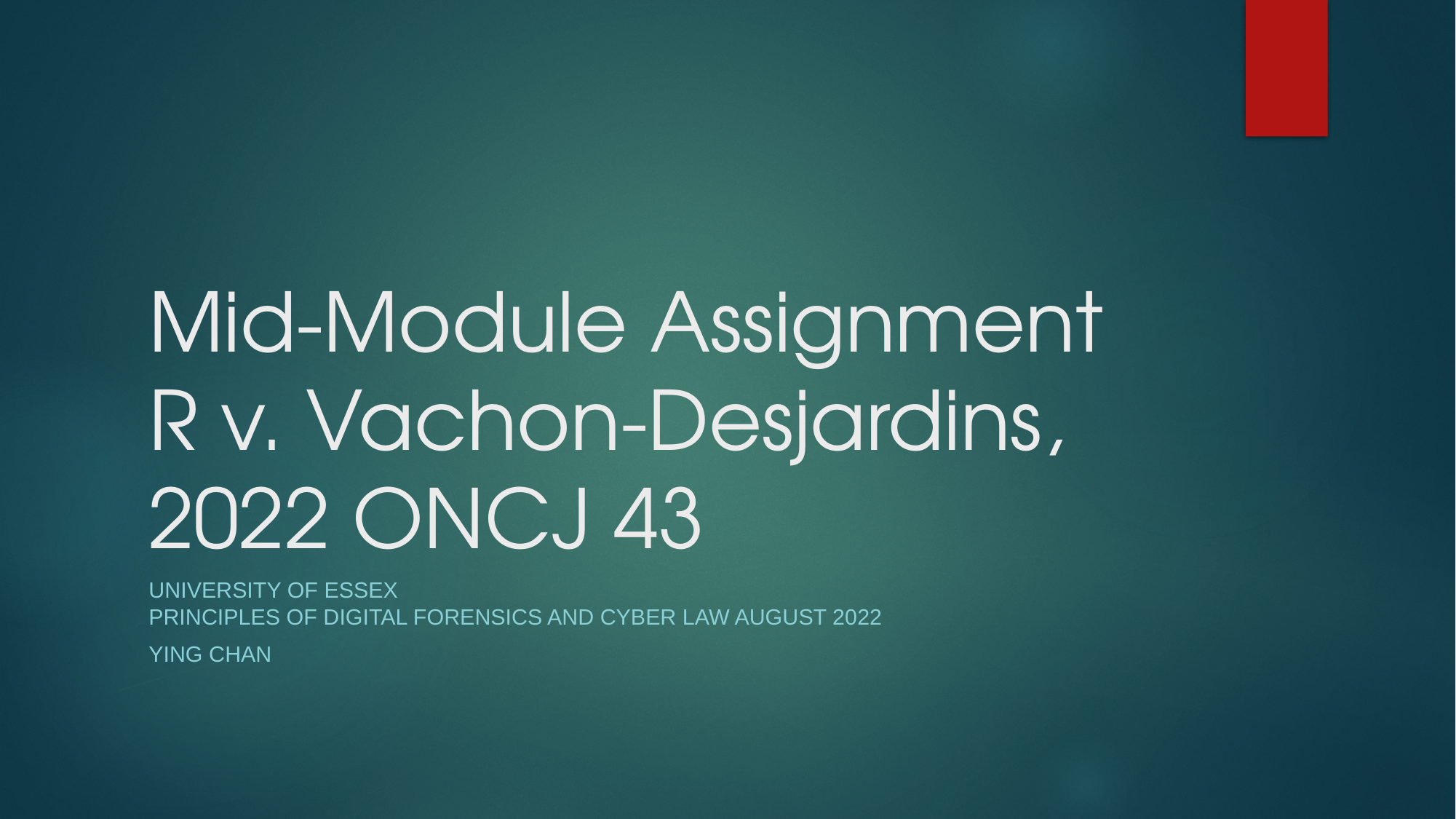

# Mid-Module Assignment R v. Vachon-Desjardins, 2022 ONCJ 43
University of Essex
Principles of Digital Forensics and Cyber Law August 2022
Ying Chan